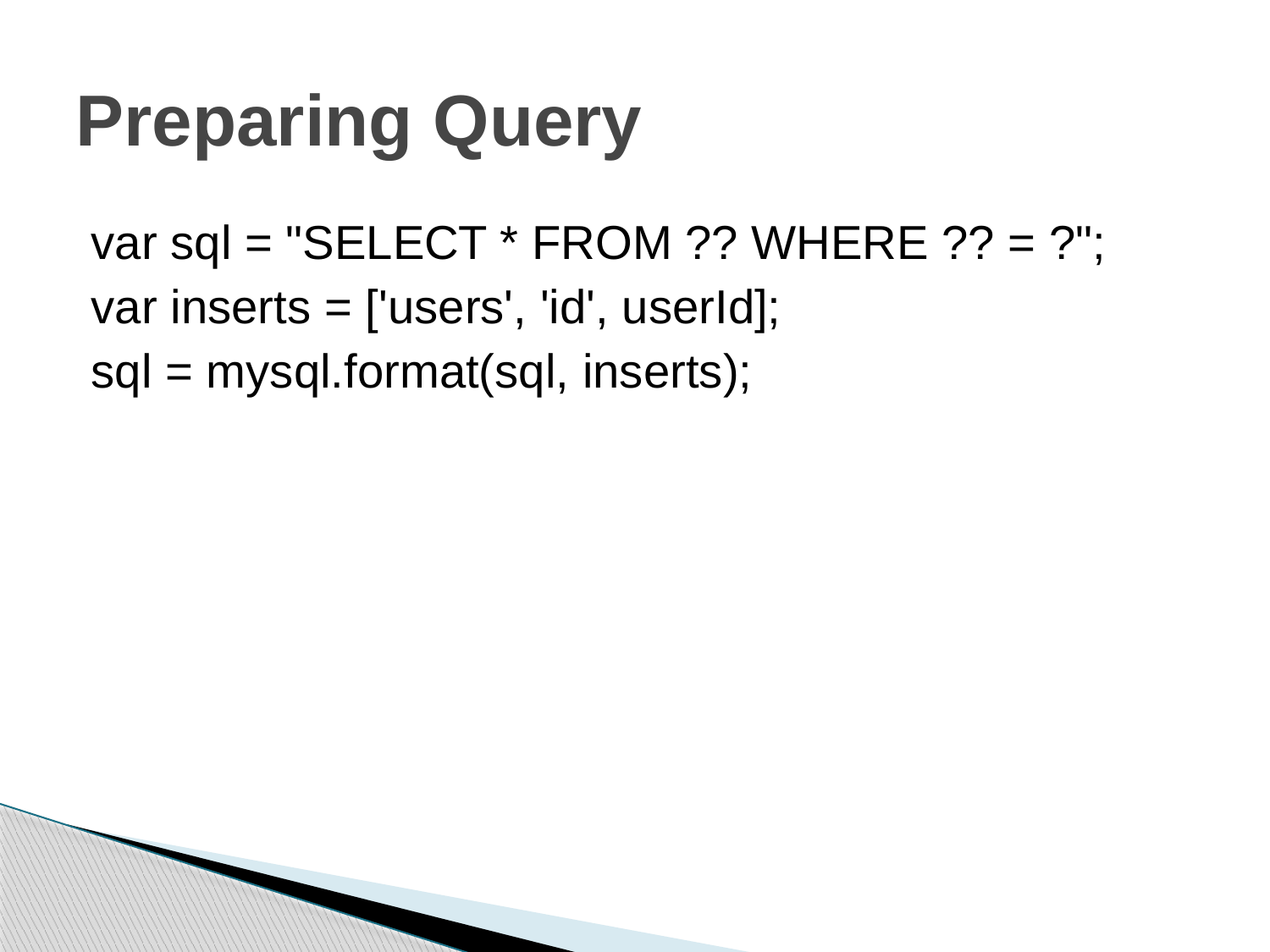

# Preparing Query
var sql = "SELECT * FROM ?? WHERE ?? = ?";
var inserts = ['users', 'id', userId];
sql = mysql.format(sql, inserts);